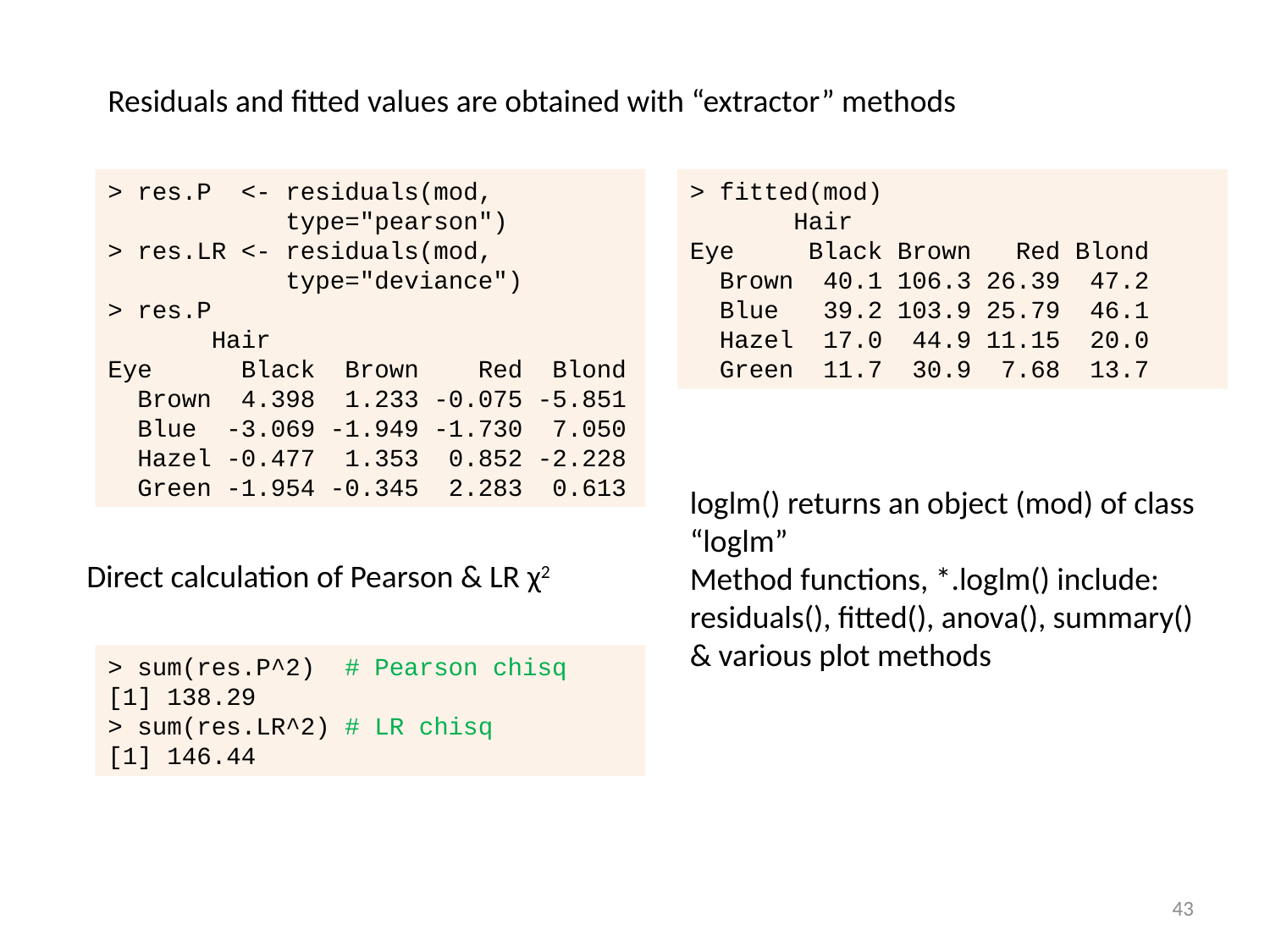

Residuals and fitted values are obtained with “extractor” methods
> res.P  <- residuals(mod,
            type="pearson")
> res.LR <- residuals(mod,
            type="deviance")
> res.P
       Hair
Eye      Black  Brown    Red  Blond
  Brown  4.398  1.233 -0.075 -5.851
  Blue  -3.069 -1.949 -1.730  7.050
  Hazel -0.477  1.353  0.852 -2.228
  Green -1.954 -0.345  2.283  0.613
> fitted(mod)
       Hair
Eye     Black Brown   Red Blond
  Brown  40.1 106.3 26.39  47.2
  Blue   39.2 103.9 25.79  46.1
  Hazel  17.0  44.9 11.15  20.0
  Green  11.7  30.9  7.68  13.7
loglm() returns an object (mod) of class “loglm”
Method functions, *.loglm() include: residuals(), fitted(), anova(), summary() & various plot methods
Direct calculation of Pearson & LR χ2
> sum(res.P^2)  # Pearson chisq
[1] 138.29
> sum(res.LR^2) # LR chisq
[1] 146.44
43